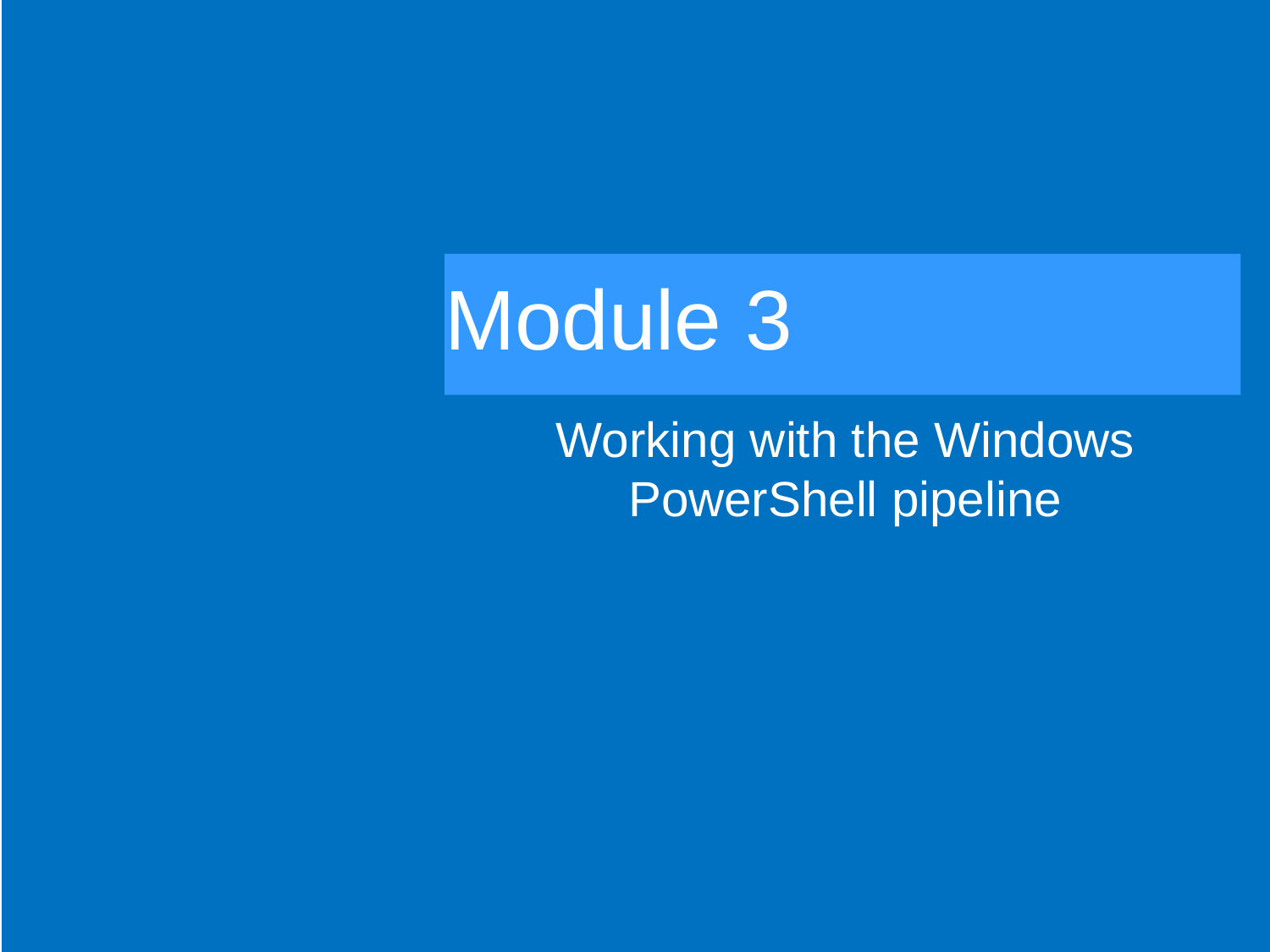

# Module 3
Working with the Windows PowerShell pipeline